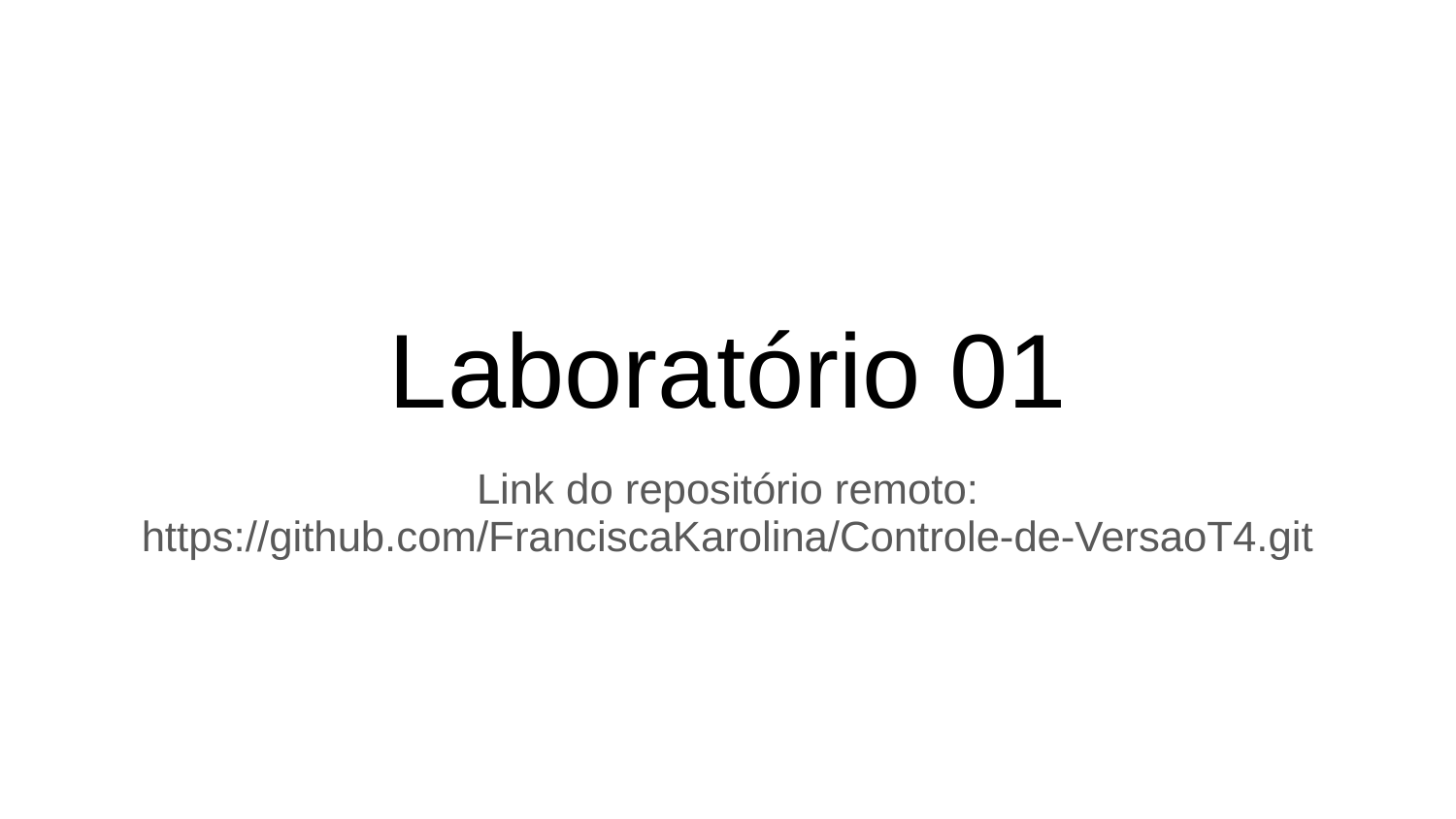

# Laboratório 01
Link do repositório remoto:
https://github.com/FranciscaKarolina/Controle-de-VersaoT4.git